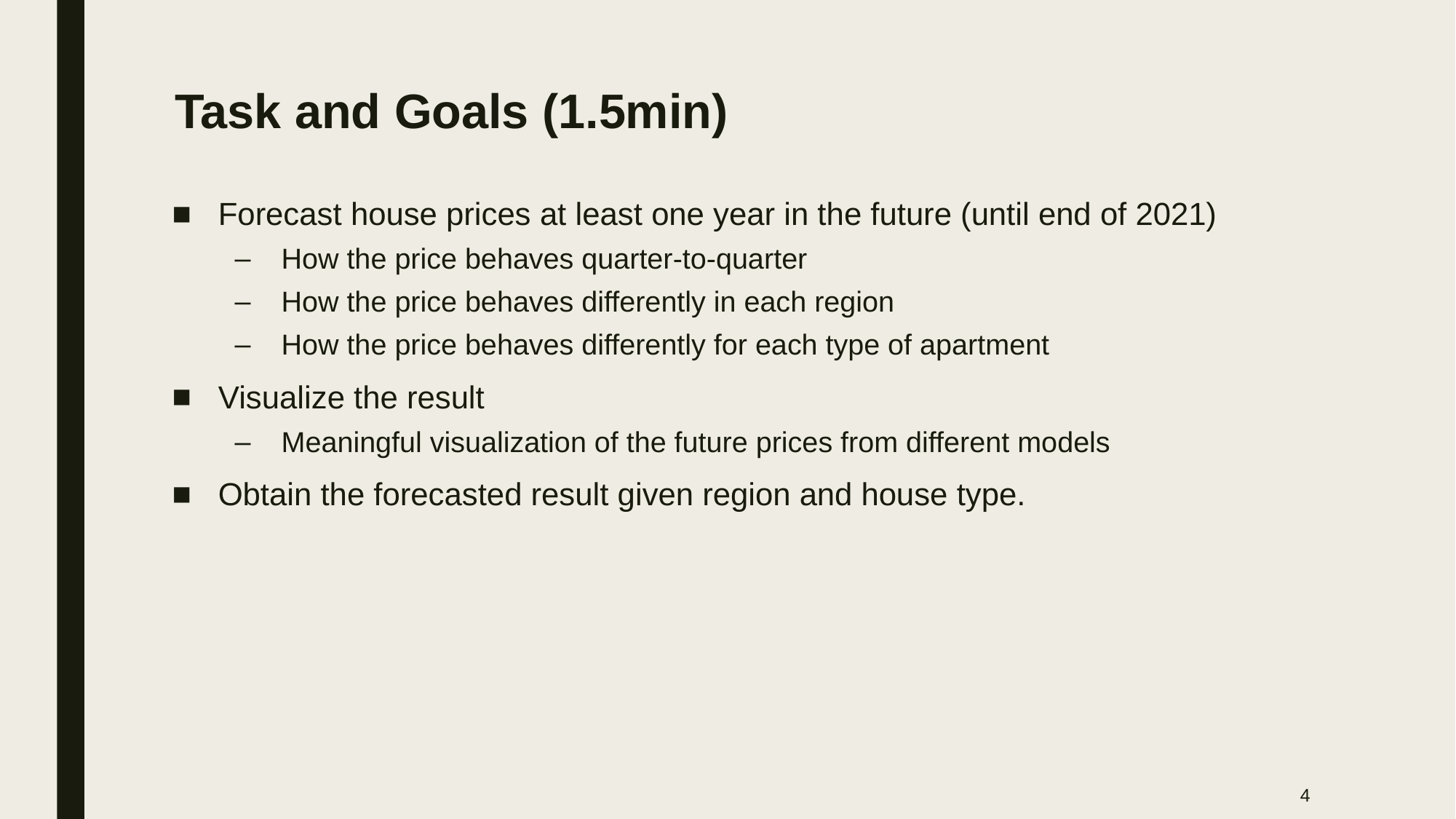

# Task and Goals (1.5min)
Forecast house prices at least one year in the future (until end of 2021)
How the price behaves quarter-to-quarter
How the price behaves differently in each region
How the price behaves differently for each type of apartment
Visualize the result
Meaningful visualization of the future prices from different models
Obtain the forecasted result given region and house type.

4